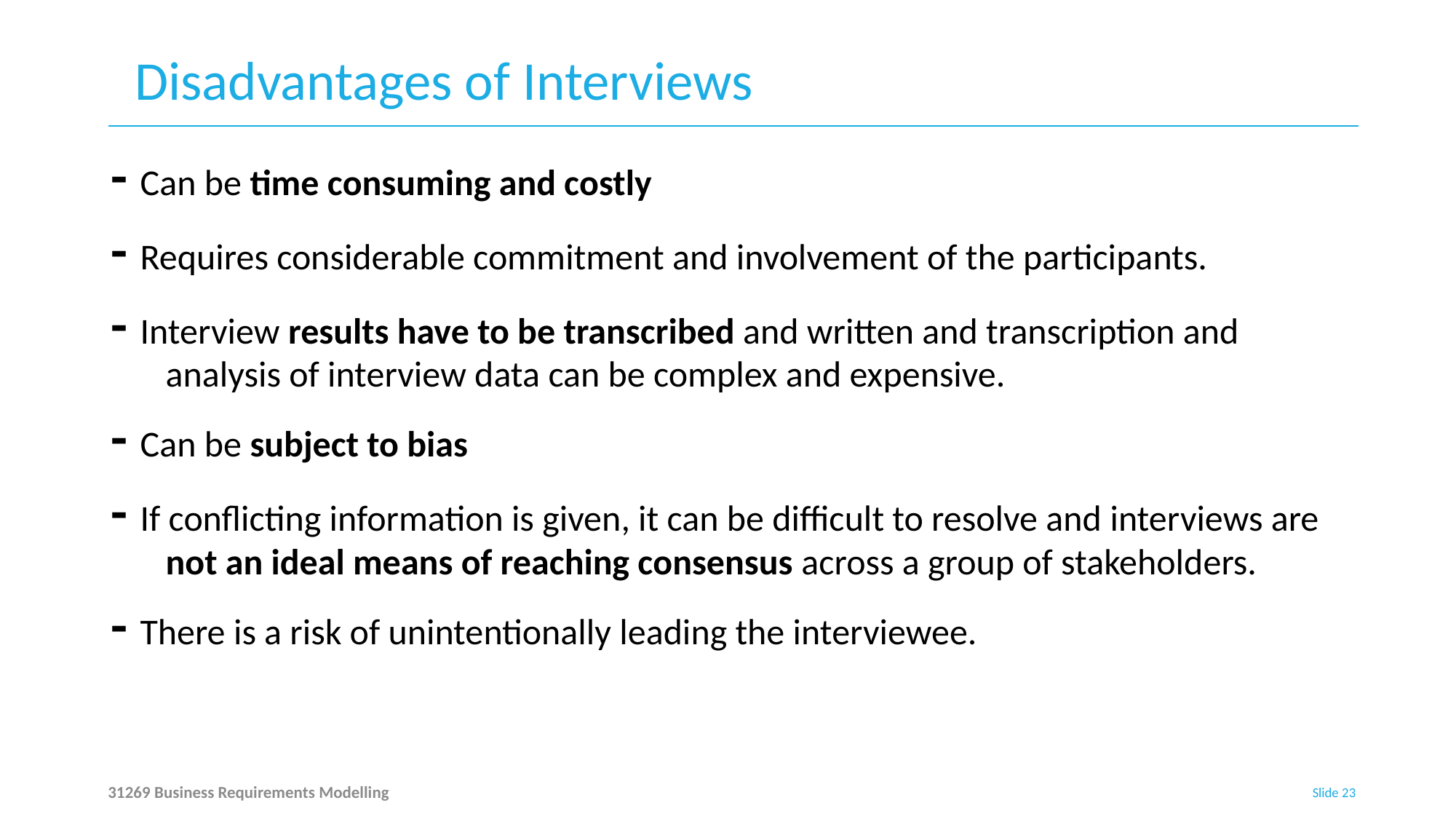

# Disadvantages of Interviews
- Can be time consuming and costly
- Requires considerable commitment and involvement of the participants.
- Interview results have to be transcribed and written and transcription and analysis of interview data can be complex and expensive.
- Can be subject to bias
- If conflicting information is given, it can be difficult to resolve and interviews are not an ideal means of reaching consensus across a group of stakeholders.
- There is a risk of unintentionally leading the interviewee.

31269 Business Requirements Modelling
Slide 23